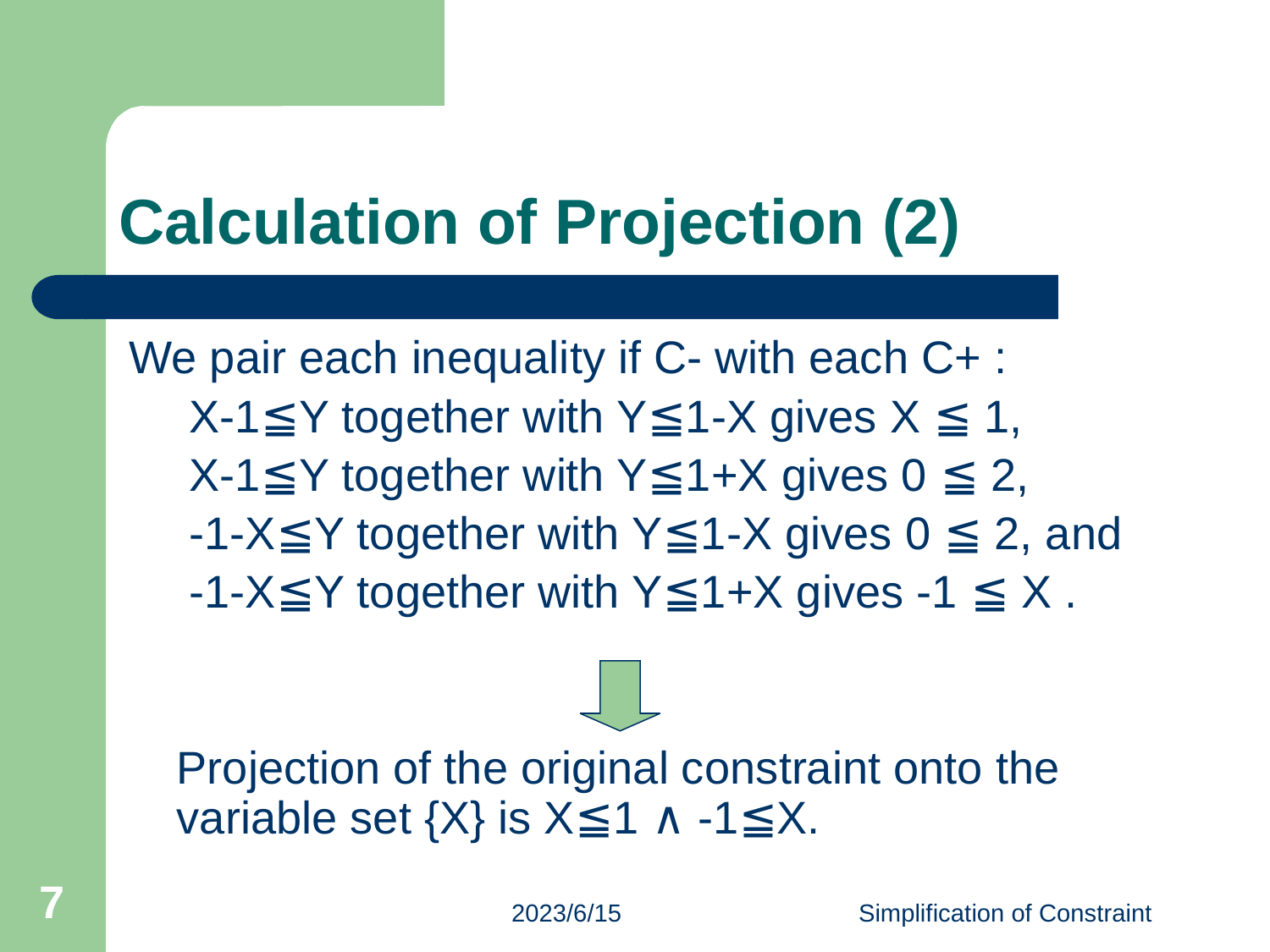

# Calculation of Projection (2)
We pair each inequality if C- with each C+ :
	 X-1≦Y together with Y≦1-X gives X ≦ 1,
	 X-1≦Y together with Y≦1+X gives 0 ≦ 2,
	 -1-X≦Y together with Y≦1-X gives 0 ≦ 2, and
	 -1-X≦Y together with Y≦1+X gives -1 ≦ X .

	Projection of the original constraint onto the variable set {X} is X≦1 ∧ -1≦X.

7
2023/6/15
Simplification of Constraint